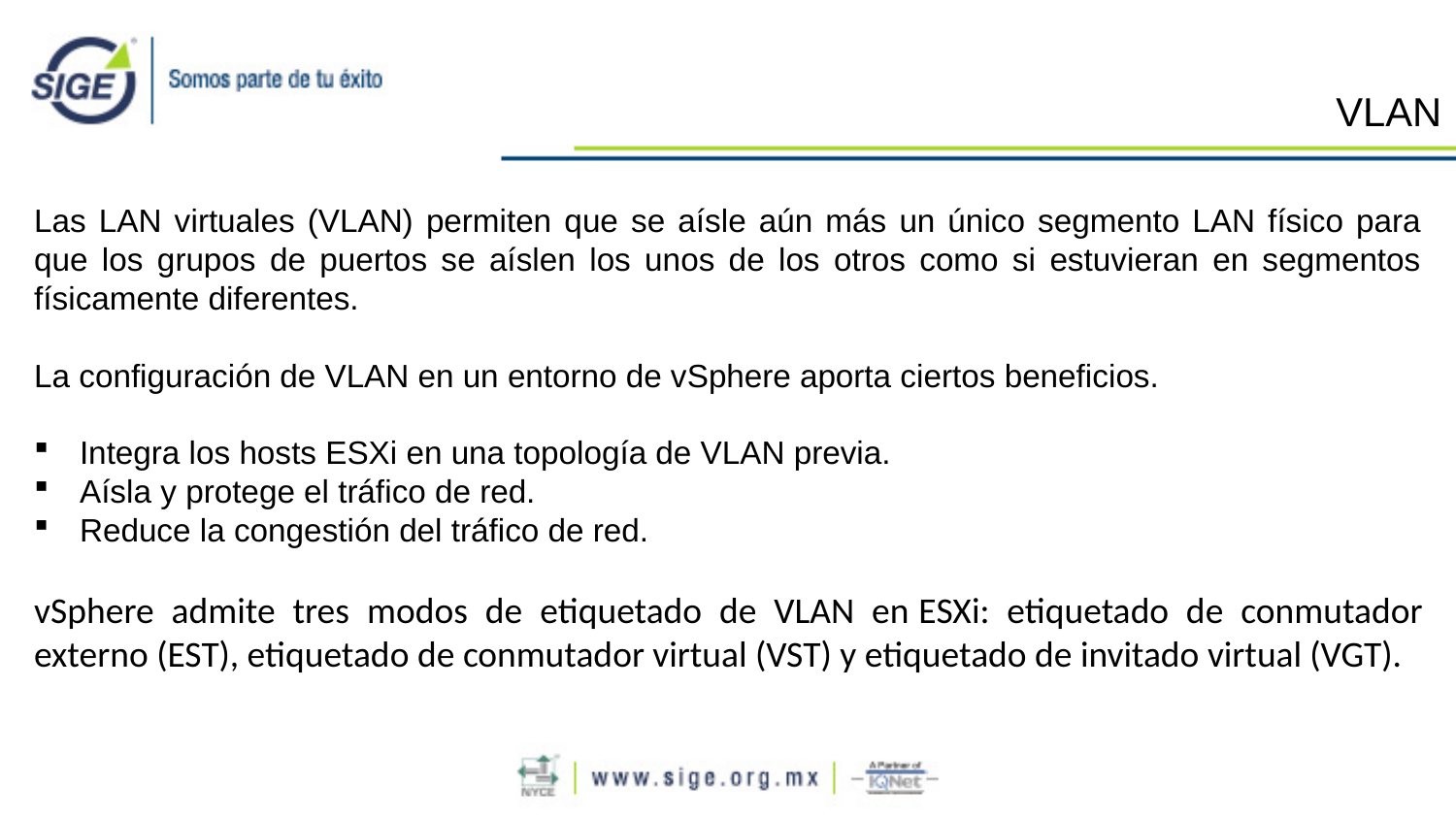

VLAN
Las LAN virtuales (VLAN) permiten que se aísle aún más un único segmento LAN físico para que los grupos de puertos se aíslen los unos de los otros como si estuvieran en segmentos físicamente diferentes.

La configuración de VLAN en un entorno de vSphere aporta ciertos beneficios.

Integra los hosts ESXi en una topología de VLAN previa.
Aísla y protege el tráfico de red.
Reduce la congestión del tráfico de red.

vSphere admite tres modos de etiquetado de VLAN en ESXi: etiquetado de conmutador externo (EST), etiquetado de conmutador virtual (VST) y etiquetado de invitado virtual (VGT).